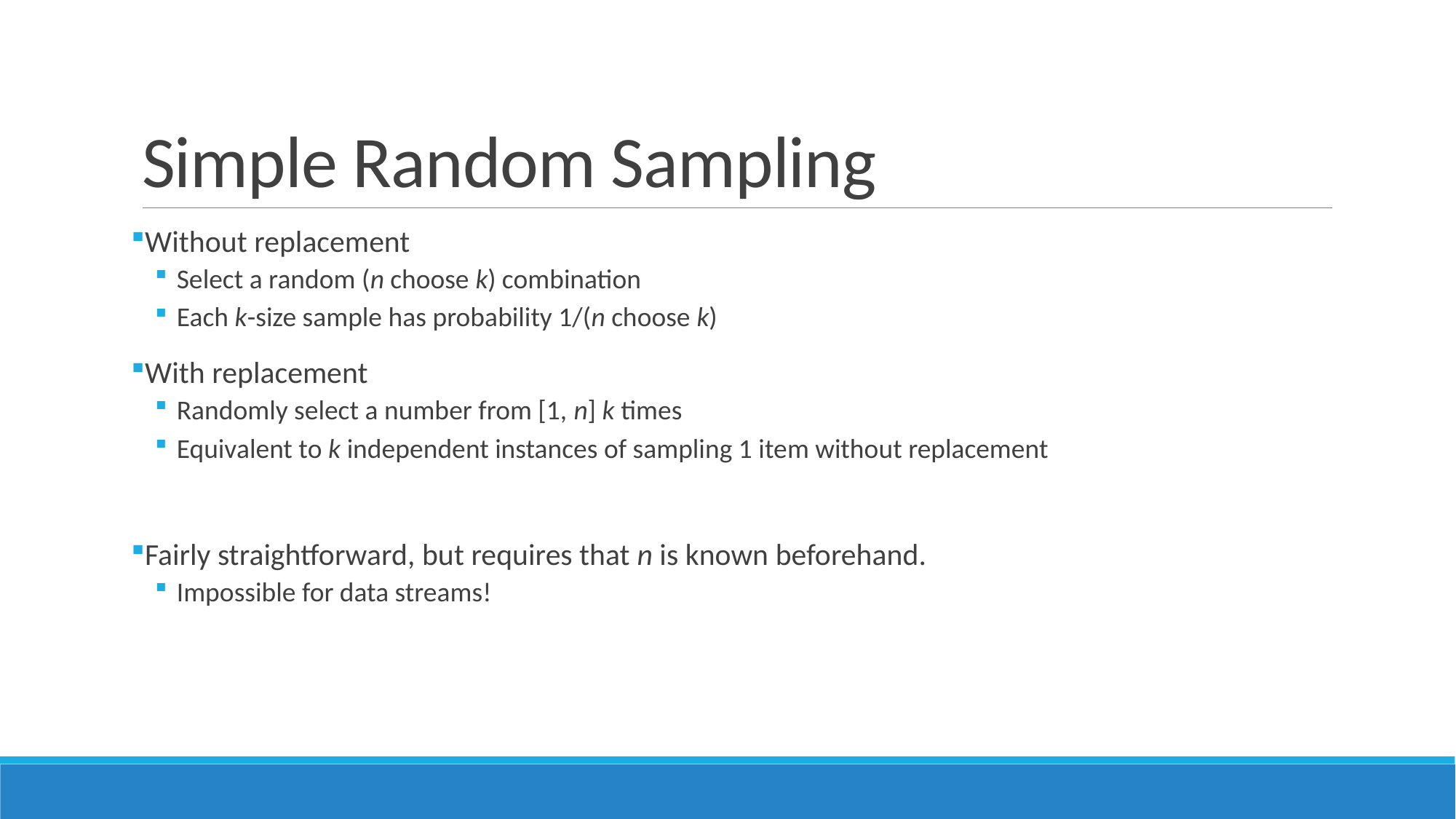

# Simple Random Sampling
Without replacement
Select a random (n choose k) combination
Each k-size sample has probability 1/(n choose k)
With replacement
Randomly select a number from [1, n] k times
Equivalent to k independent instances of sampling 1 item without replacement

Fairly straightforward, but requires that n is known beforehand.
Impossible for data streams!